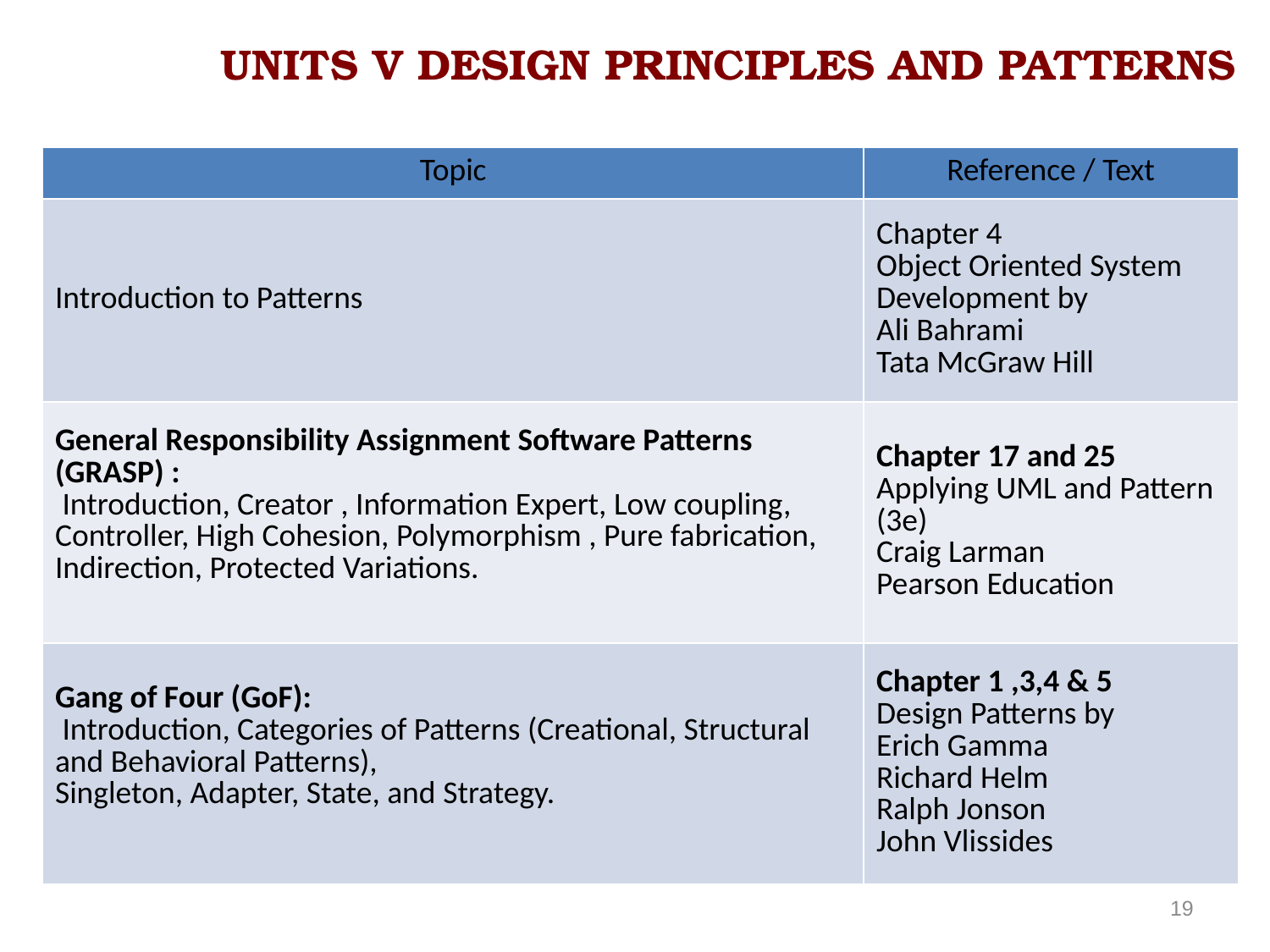

UNITS V DESIGN PRINCIPLES AND PATTERNS
| Topic | Reference / Text |
| --- | --- |
| Introduction to Patterns | Chapter 4 Object Oriented System Development by Ali Bahrami Tata McGraw Hill |
| General Responsibility Assignment Software Patterns (GRASP) : Introduction, Creator , Information Expert, Low coupling, Controller, High Cohesion, Polymorphism , Pure fabrication, Indirection, Protected Variations. | Chapter 17 and 25 Applying UML and Pattern (3e) Craig Larman Pearson Education |
| Gang of Four (GoF): Introduction, Categories of Patterns (Creational, Structural and Behavioral Patterns), Singleton, Adapter, State, and Strategy. | Chapter 1 ,3,4 & 5 Design Patterns by Erich Gamma Richard Helm Ralph Jonson John Vlissides |
19